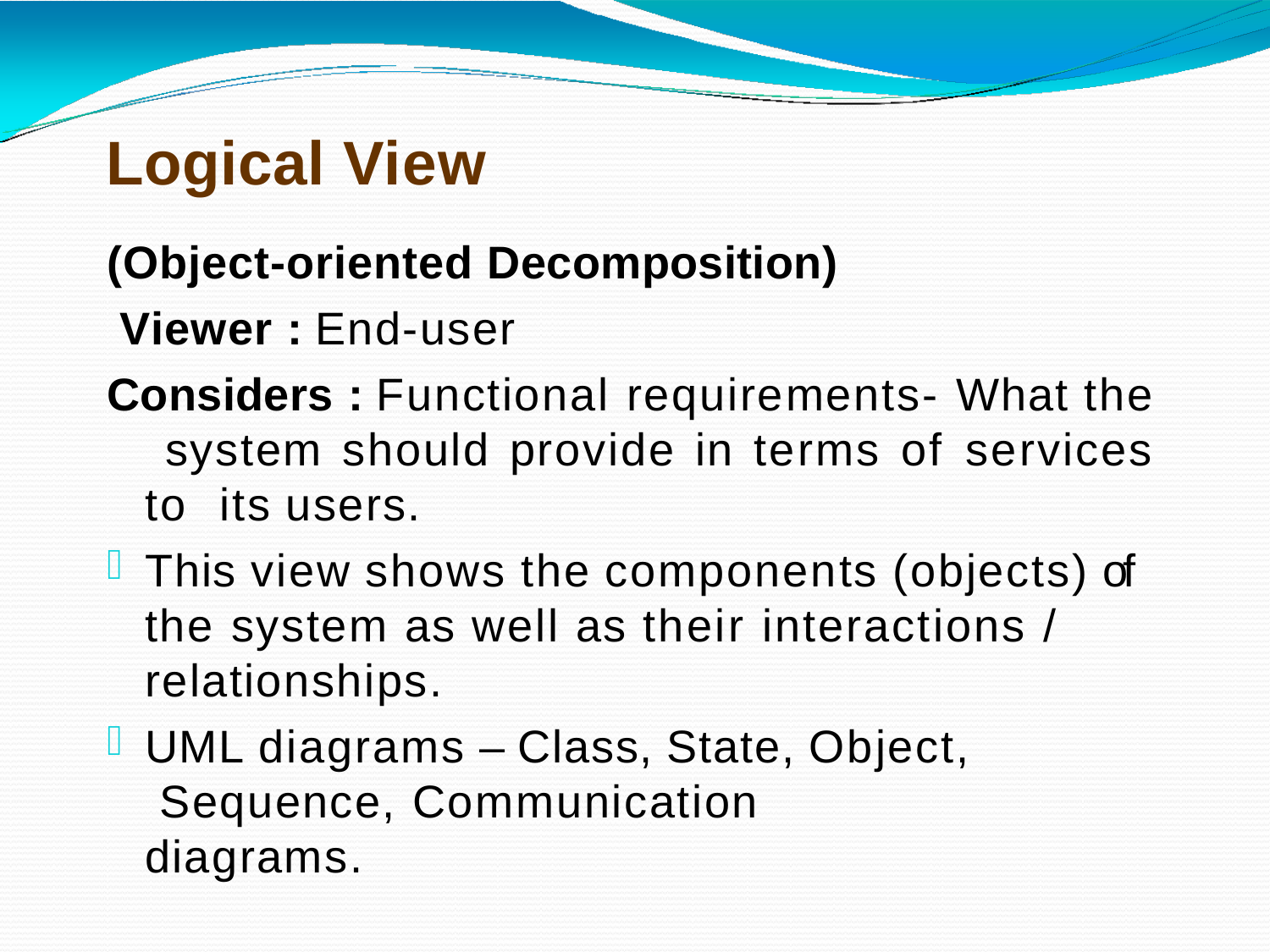

# Logical View
(Object-oriented Decomposition)  Viewer : End-user
Considers : Functional requirements- What the  system should provide in terms of services to  its users.
This view shows the components (objects) of  the system as well as their interactions /  relationships.
UML diagrams – Class, State, Object,  Sequence, Communication diagrams.